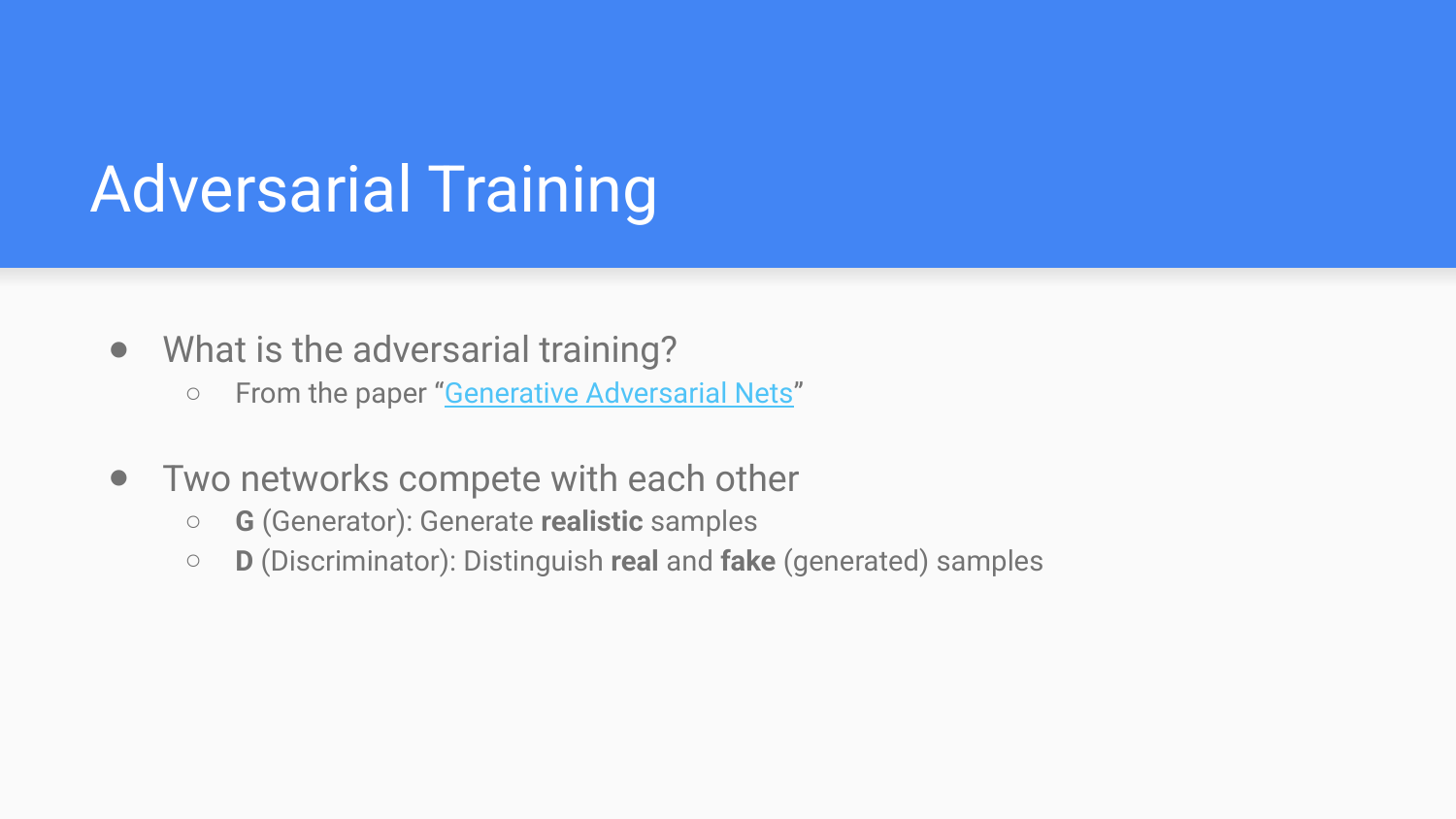

# Adversarial Training
What is the adversarial training?
From the paper “Generative Adversarial Nets”
Two networks compete with each other
G (Generator): Generate realistic samples
D (Discriminator): Distinguish real and fake (generated) samples